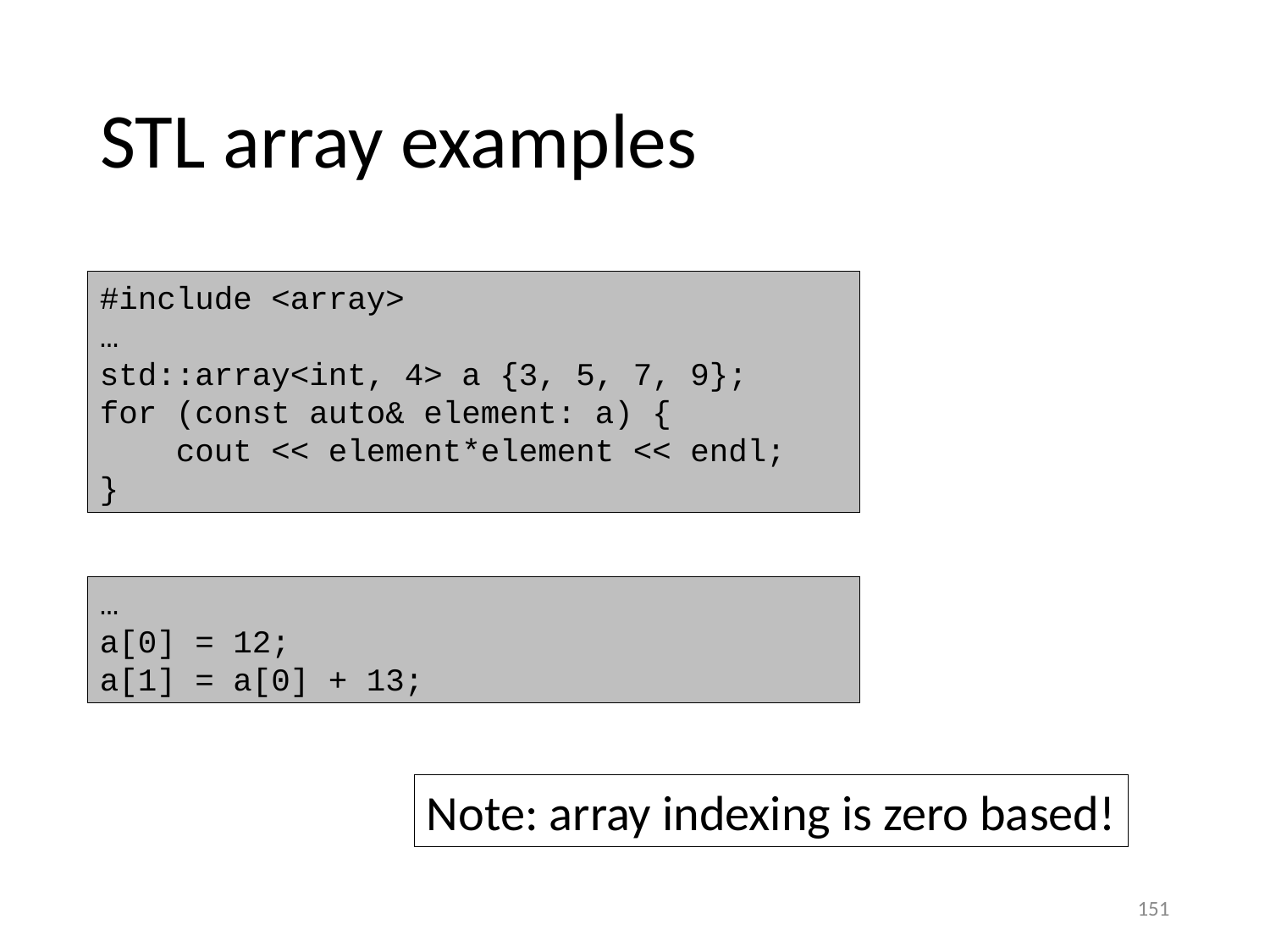

# STL array examples
#include <array>
…
std::array<int, 4> a {3, 5, 7, 9};
for (const auto& element: a) {
    cout << element*element << endl;
}
…
a[0] = 12;
a[1] = a[0] + 13;
Note: array indexing is zero based!
151